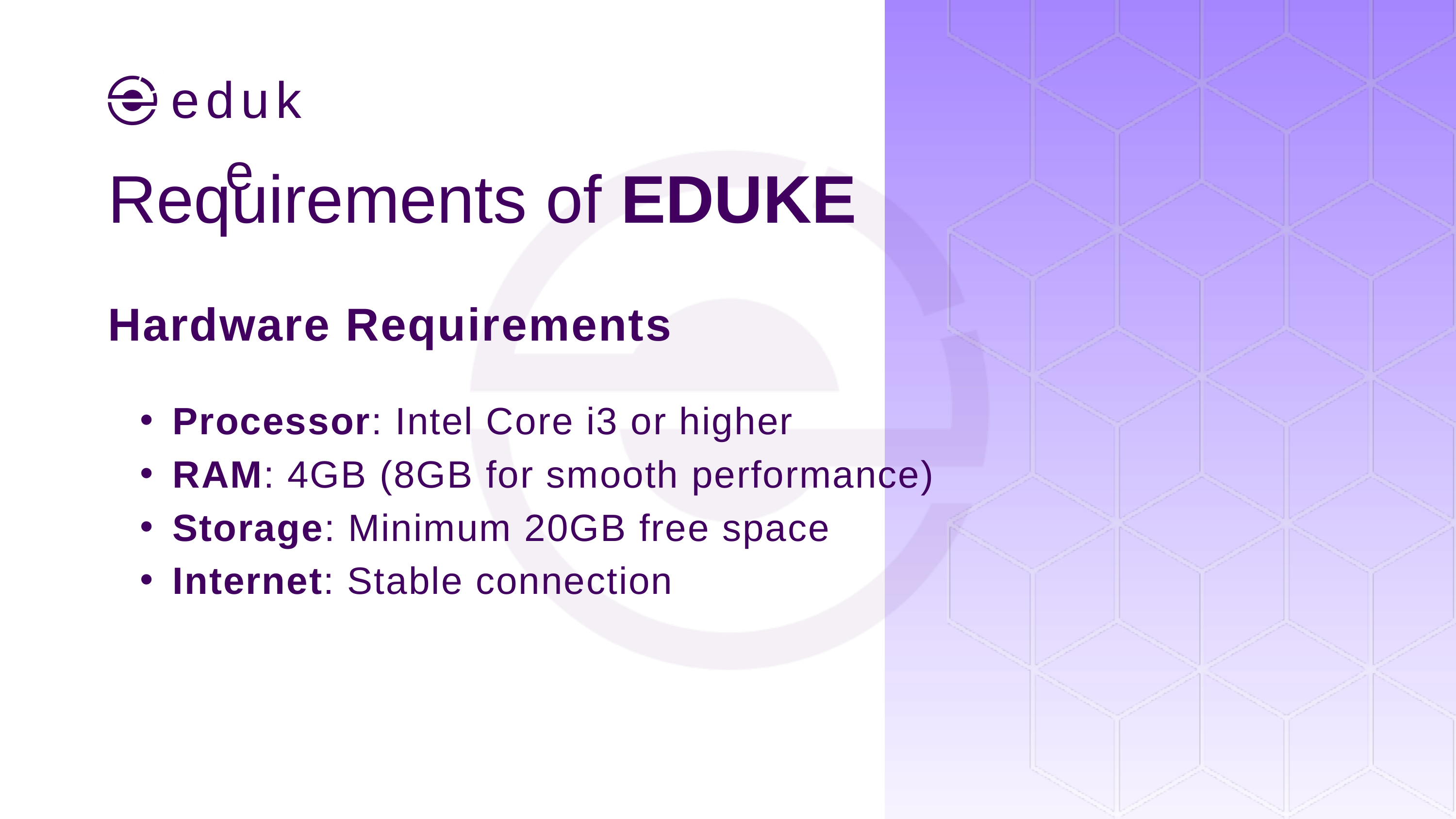

eduke

Requirements of EDUKE
Hardware Requirements

Processor: Intel Core i3 or higher
RAM: 4GB (8GB for smooth performance)
Storage: Minimum 20GB free space
Internet: Stable connection